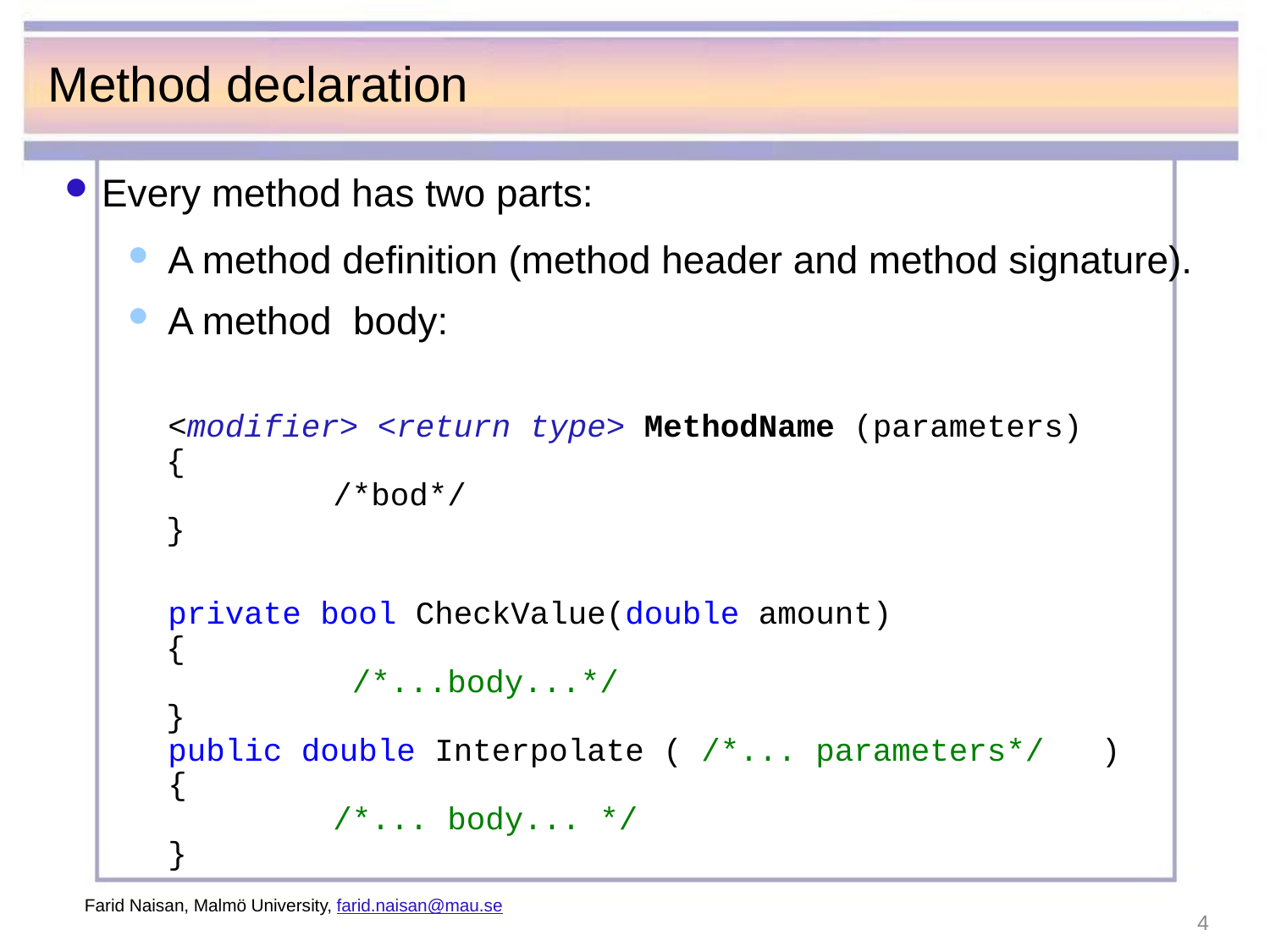

# Method declaration
Every method has two parts:
A method definition (method header and method signature).
A method  body:

	<modifier> <return type> MethodName (parameters)
  {
		  /*bod*/
  }

	private bool CheckValue(double amount)
  {
		   /*...body...*/
  }
	public double Interpolate ( /*... parameters*/   )
	{
		  /*... body... */
	}

Farid Naisan, Malmö University, farid.naisan@mau.se
4